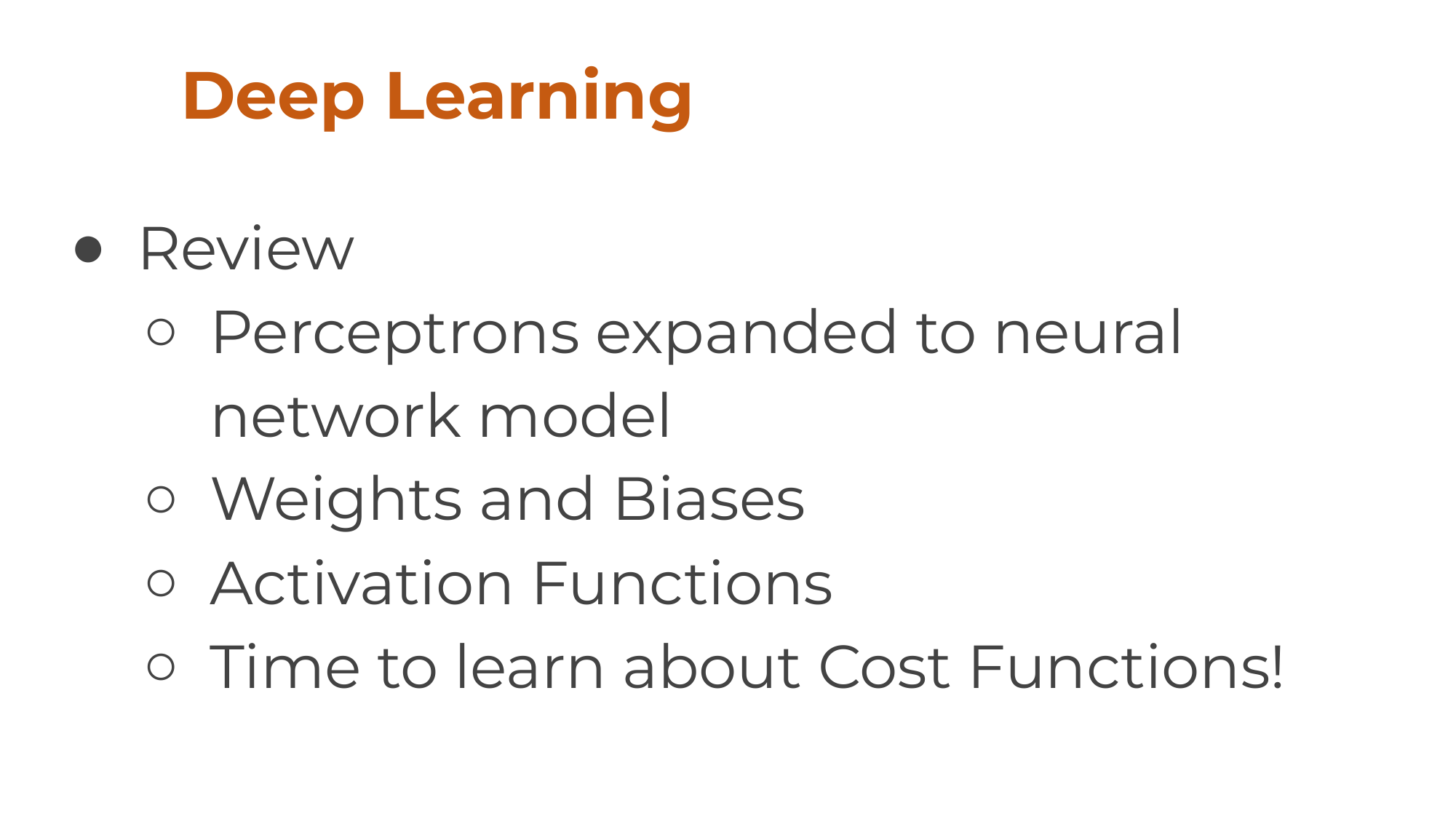

# Deep Learning

Review
Perceptrons expanded to neural network model
Weights and Biases
Activation Functions
Time to learn about Cost Functions!